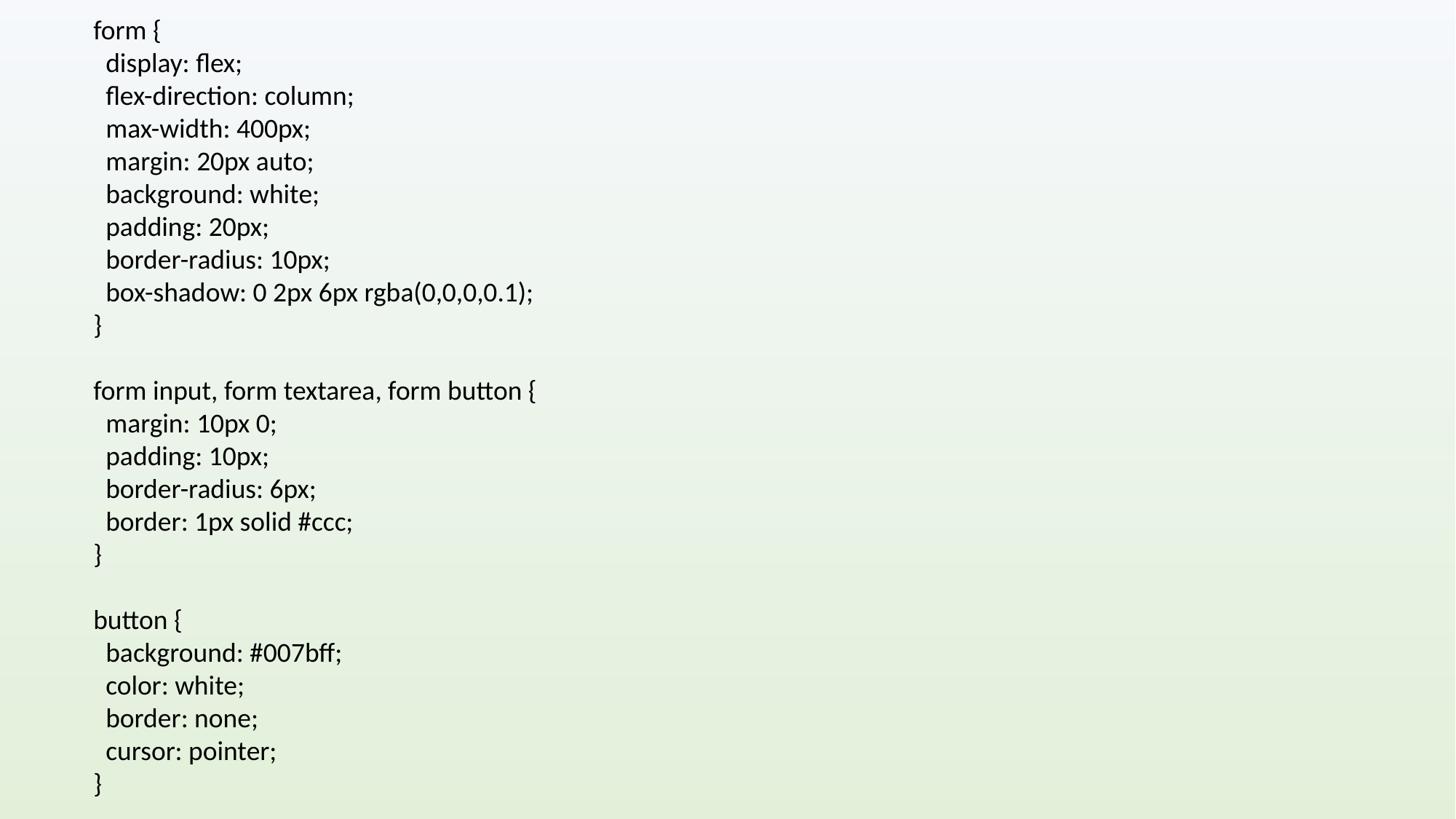

form {
  display: flex;
  flex-direction: column;
  max-width: 400px;
  margin: 20px auto;
  background: white;
  padding: 20px;
  border-radius: 10px;
  box-shadow: 0 2px 6px rgba(0,0,0,0.1);
}

form input, form textarea, form button {
  margin: 10px 0;
  padding: 10px;
  border-radius: 6px;
  border: 1px solid #ccc;
}

button {
  background: #007bff;
  color: white;
  border: none;
  cursor: pointer;
}